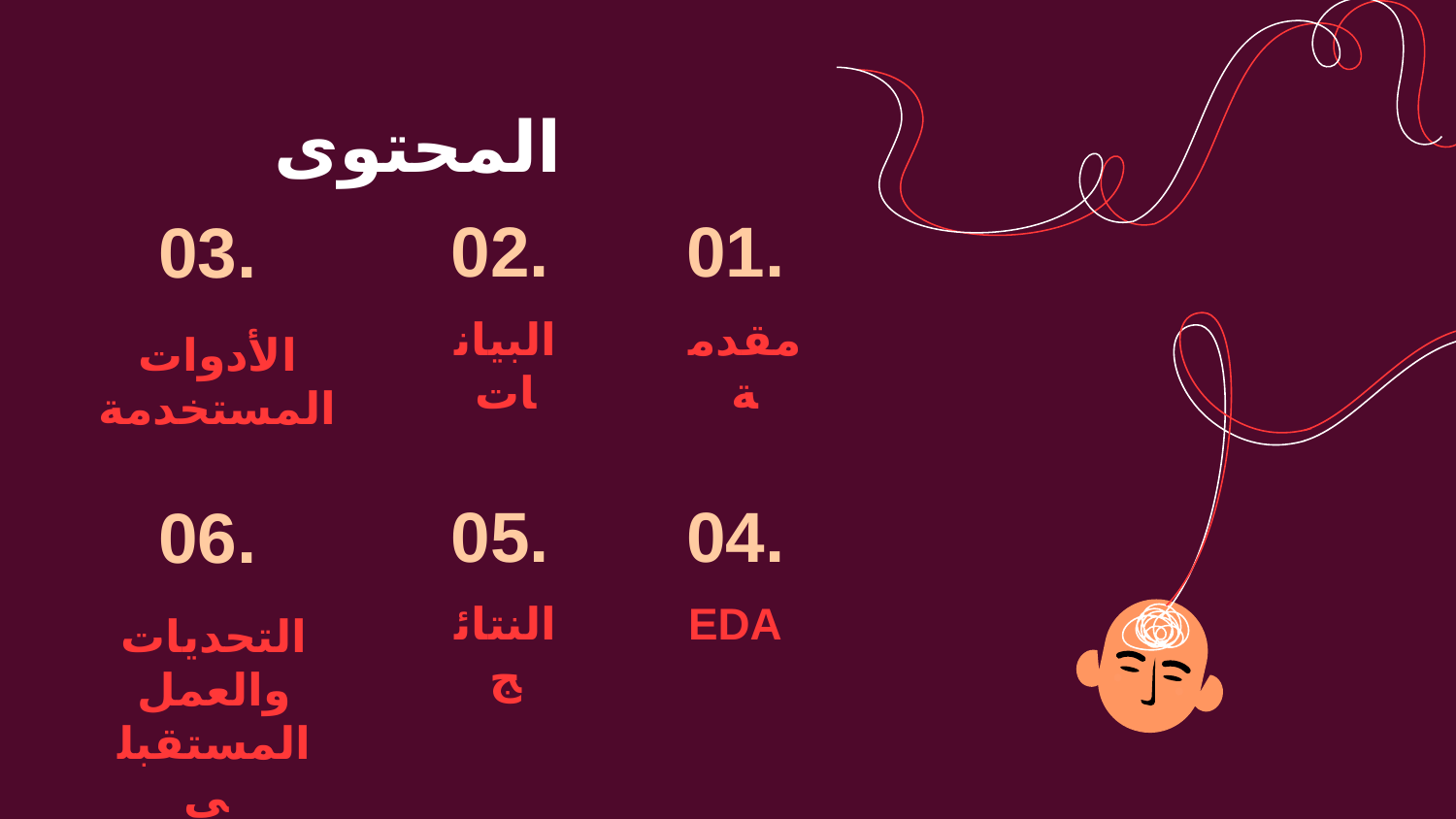

المحتوى
02.
01.
03.
# البيانات
مقدمة
الأدوات المستخدمة

05.
04.
06.
النتائج
EDA
التحديات والعمل المستقبلي